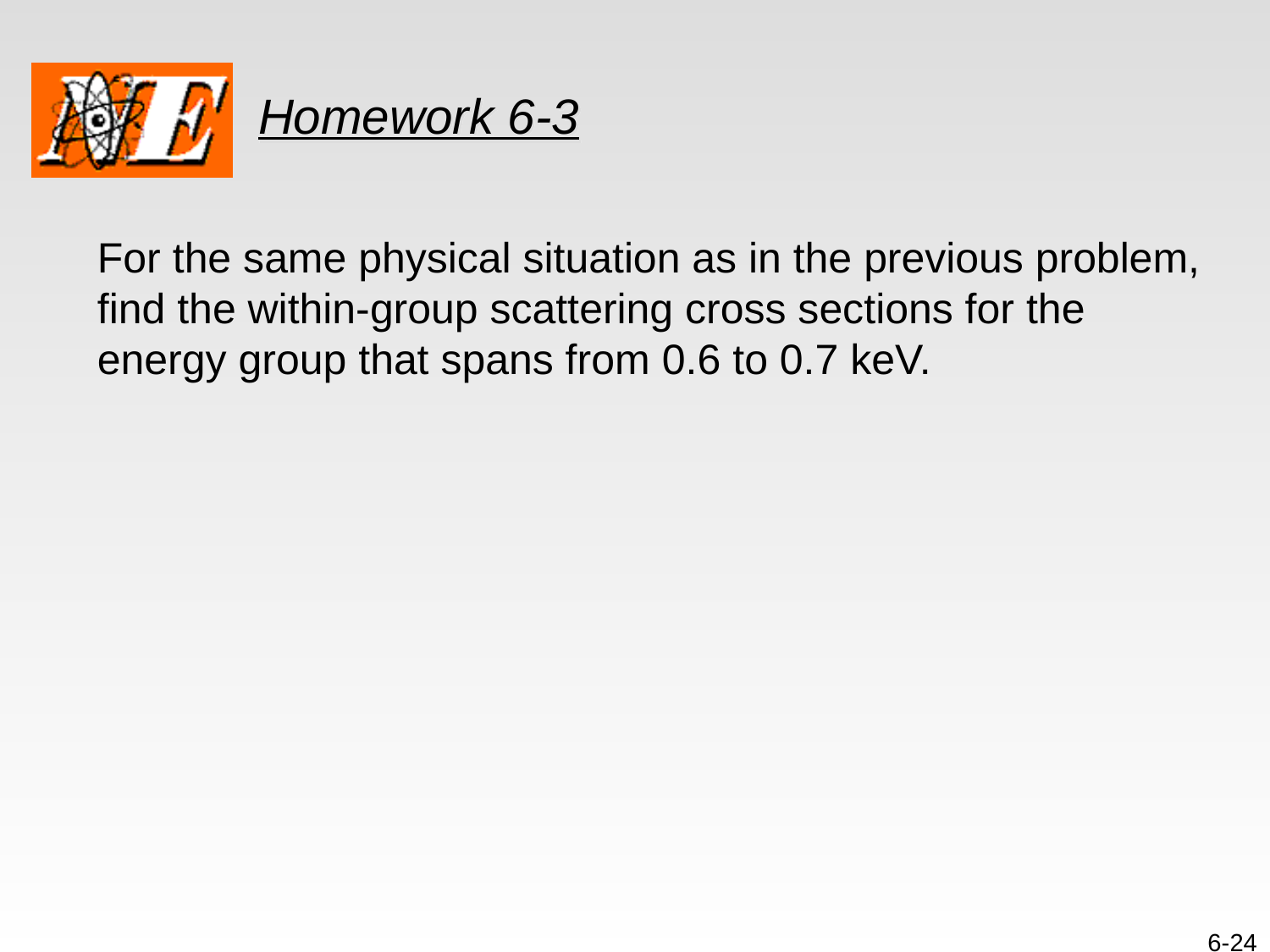

# Homework 6-3
	For the same physical situation as in the previous problem, find the within-group scattering cross sections for the energy group that spans from 0.6 to 0.7 keV.
6-24